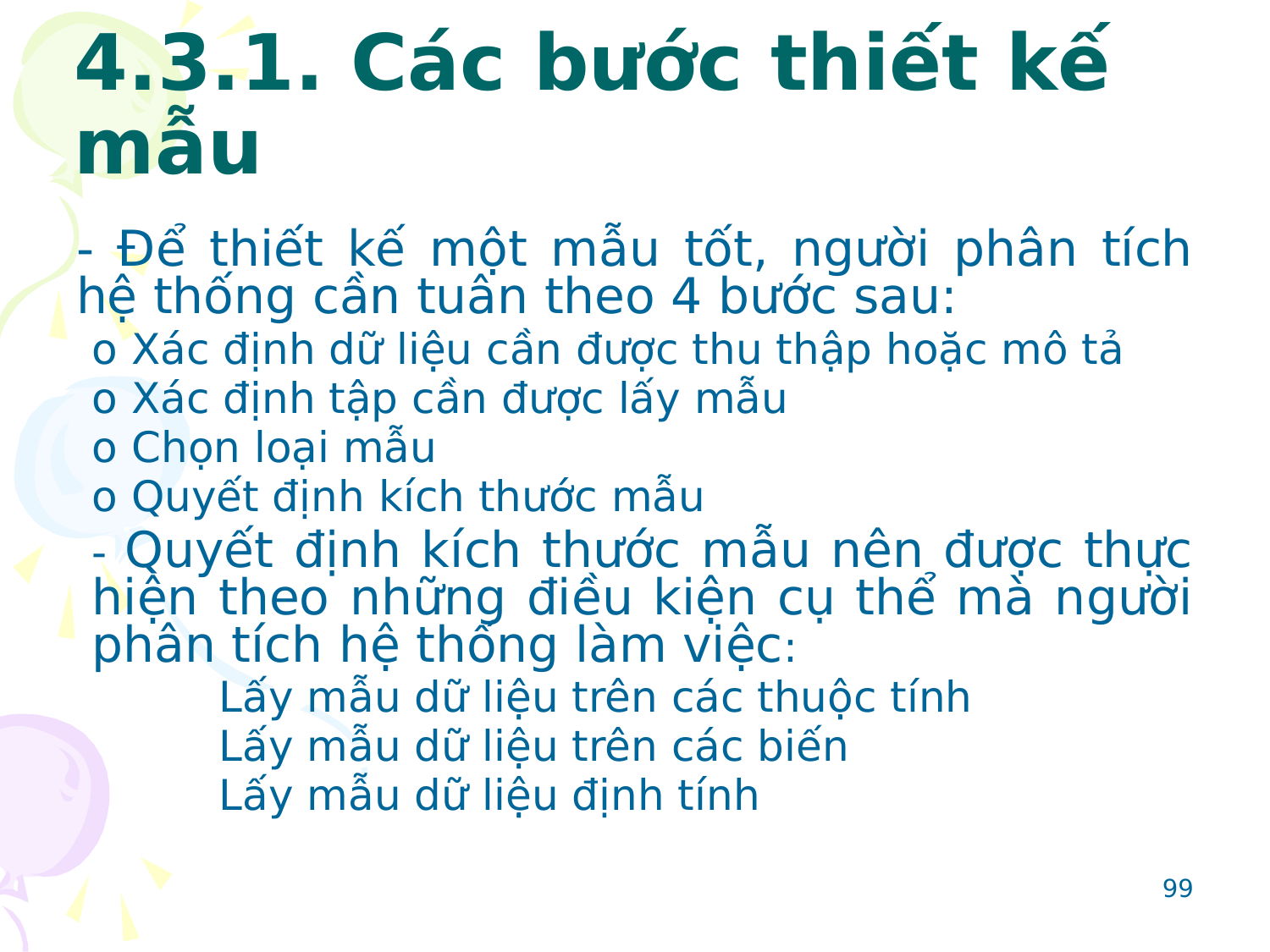

# 4.3.1. Các bước thiết kế mẫu
- Để thiết kế một mẫu tốt, người phân tích hệ thống cần tuân theo 4 bước sau:
o Xác định dữ liệu cần được thu thập hoặc mô tả
o Xác định tập cần được lấy mẫu
o Chọn loại mẫu
o Quyết định kích thước mẫu
- Quyết định kích thước mẫu nên được thực hiện theo những điều kiện cụ thể mà người phân tích hệ thống làm việc:
	Lấy mẫu dữ liệu trên các thuộc tính
	Lấy mẫu dữ liệu trên các biến
	Lấy mẫu dữ liệu định tính
99